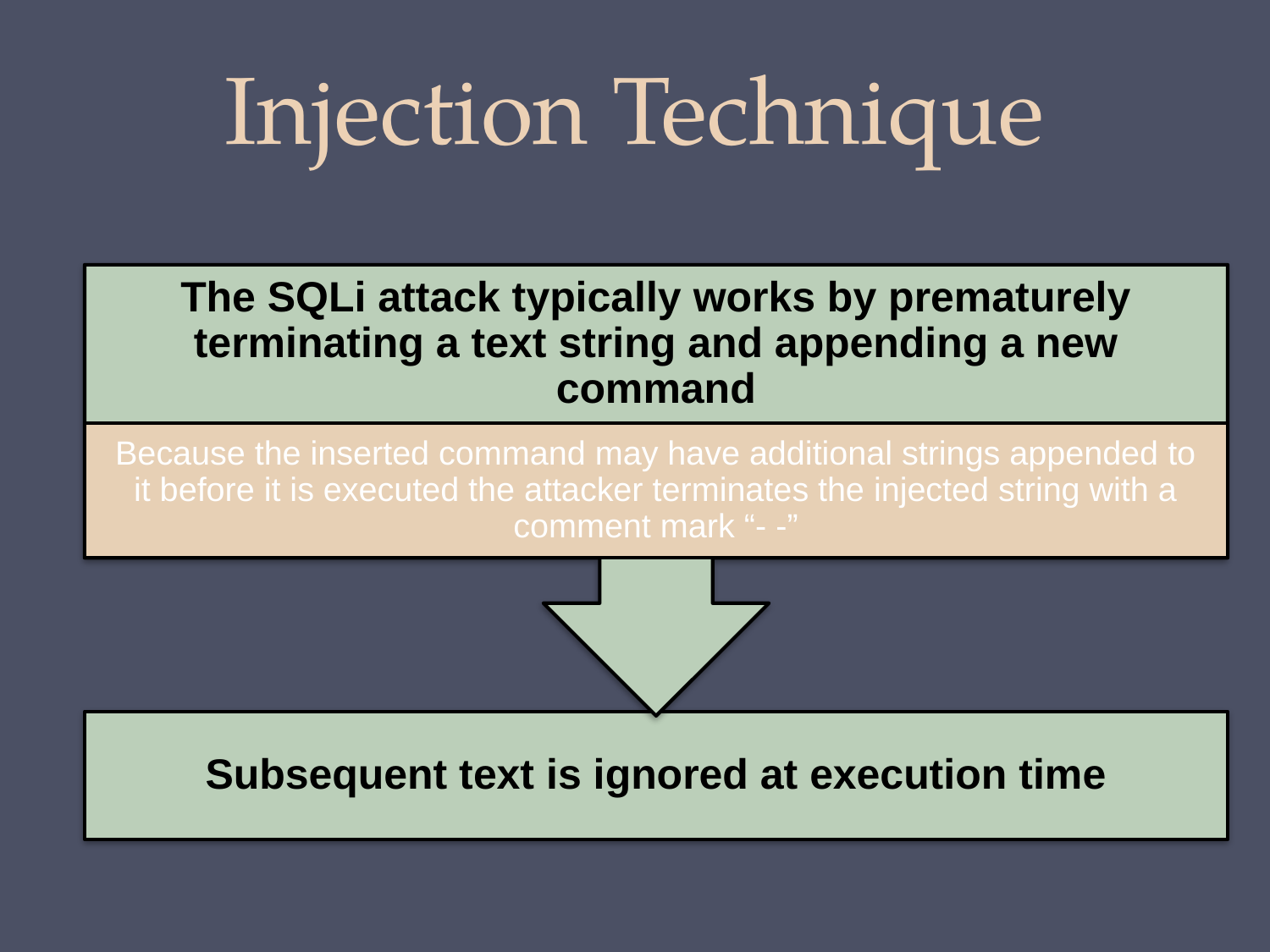

# Injection Technique

The SQLi attack typically works by prematurely terminating a text string and appending a new command

Because the inserted command may have additional strings appended to it before it is executed the attacker terminates the injected string with a comment mark “- -”

Subsequent text is ignored at execution time